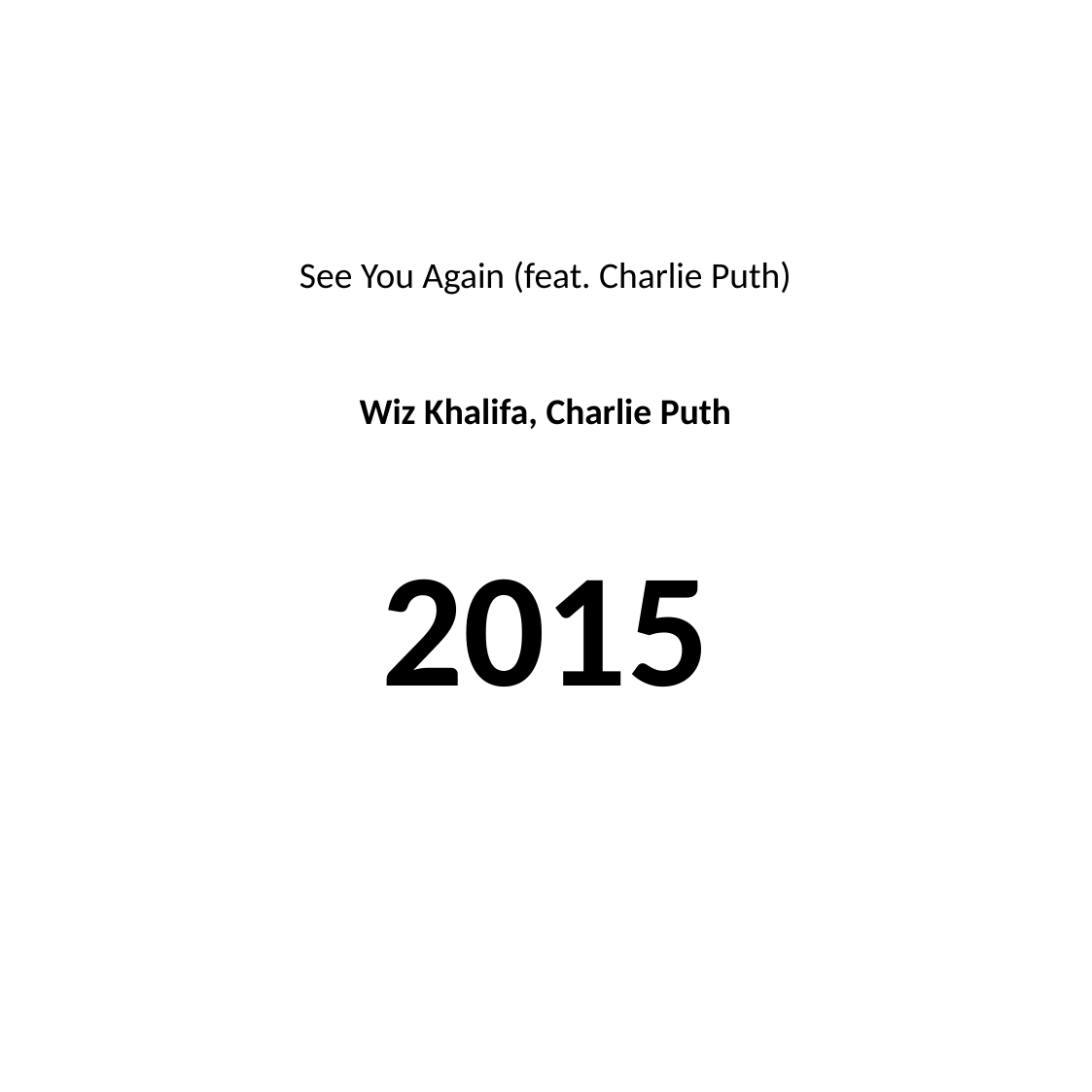

#

See You Again (feat. Charlie Puth)

Wiz Khalifa, Charlie Puth

2015